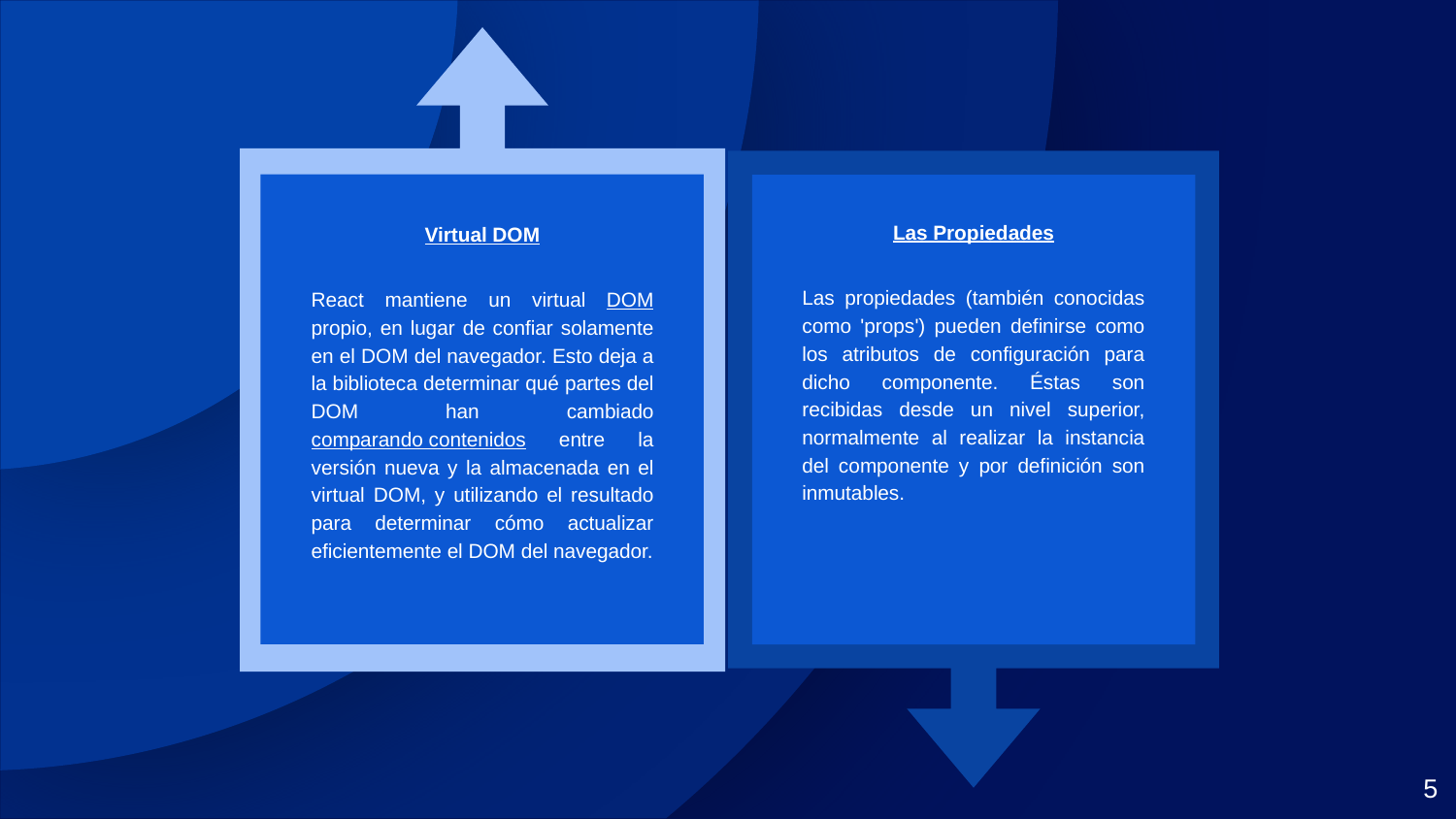

Virtual DOM
React mantiene un virtual DOM propio, en lugar de confiar solamente en el DOM del navegador. Esto deja a la biblioteca determinar qué partes del DOM han cambiado comparando contenidos entre la versión nueva y la almacenada en el virtual DOM, y utilizando el resultado para determinar cómo actualizar eficientemente el DOM del navegador.

Las Propiedades
Las propiedades (también conocidas como 'props') pueden definirse como los atributos de configuración para dicho componente. Éstas son recibidas desde un nivel superior, normalmente al realizar la instancia del componente y por definición son inmutables.

5